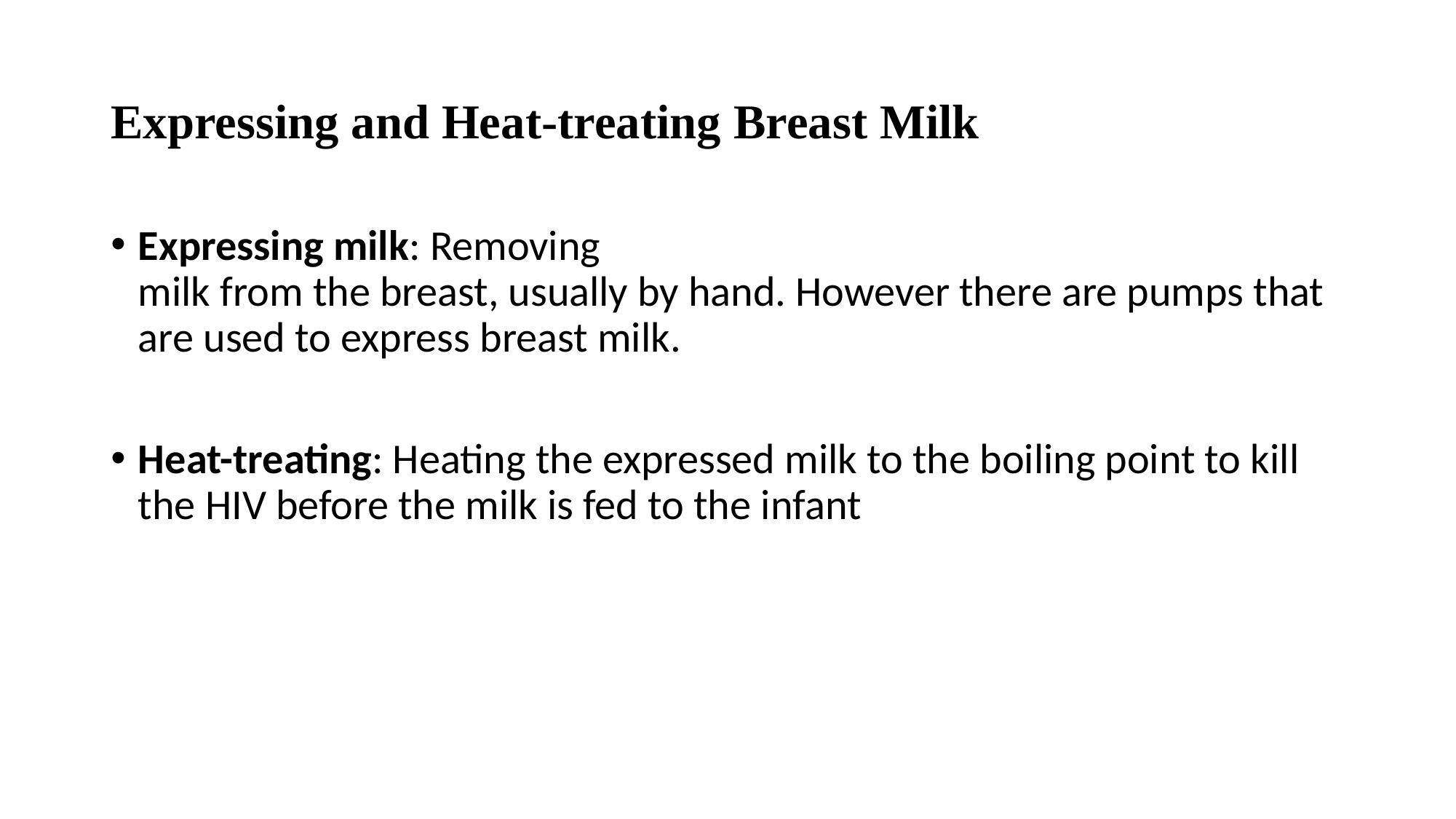

# Expressing and Heat-treating Breast Milk
Expressing milk: Removing
milk from the breast, usually by hand. However there are pumps that are used to express breast milk.

Heat-treating: Heating the expressed milk to the boiling point to kill the HIV before the milk is fed to the infant